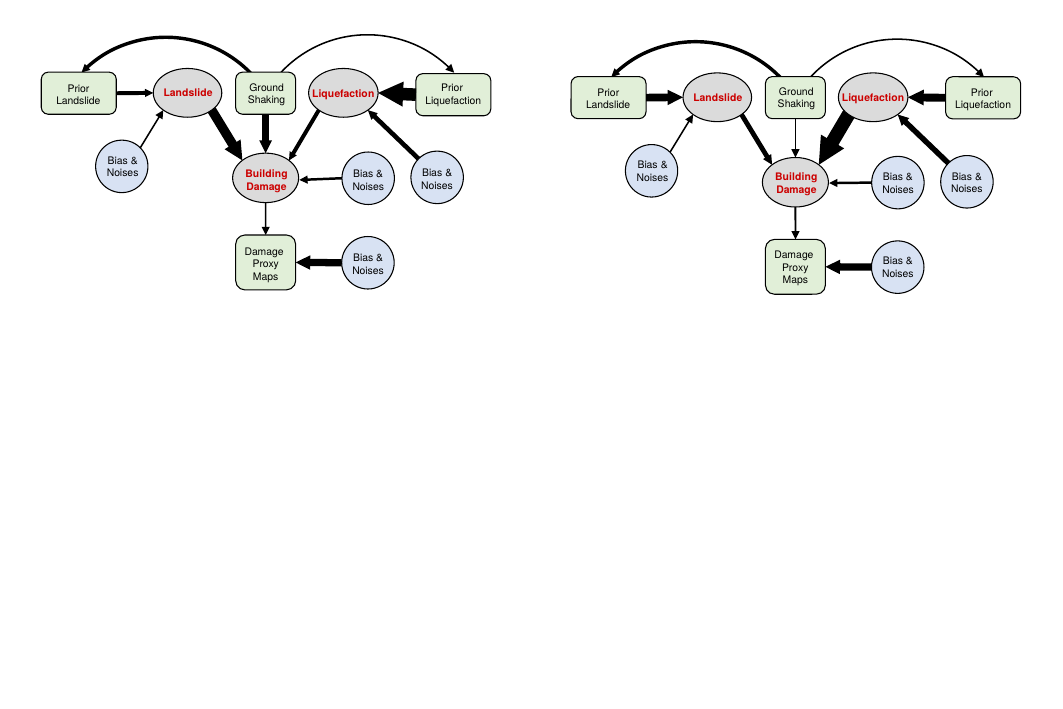

Ground
Shaking
Prior
Liquefaction
Prior Landslide
Landslide
Liquefaction

Bias & Noises
Bias & Noises
Building Damage
Bias & Noises

Damage
Proxy
Maps
Bias & Noises

Ground
Shaking
Prior
Liquefaction
Prior Landslide
Landslide
Liquefaction

Bias & Noises
Bias & Noises
Building Damage
Bias & Noises

Damage
Proxy
Maps
Bias & Noises